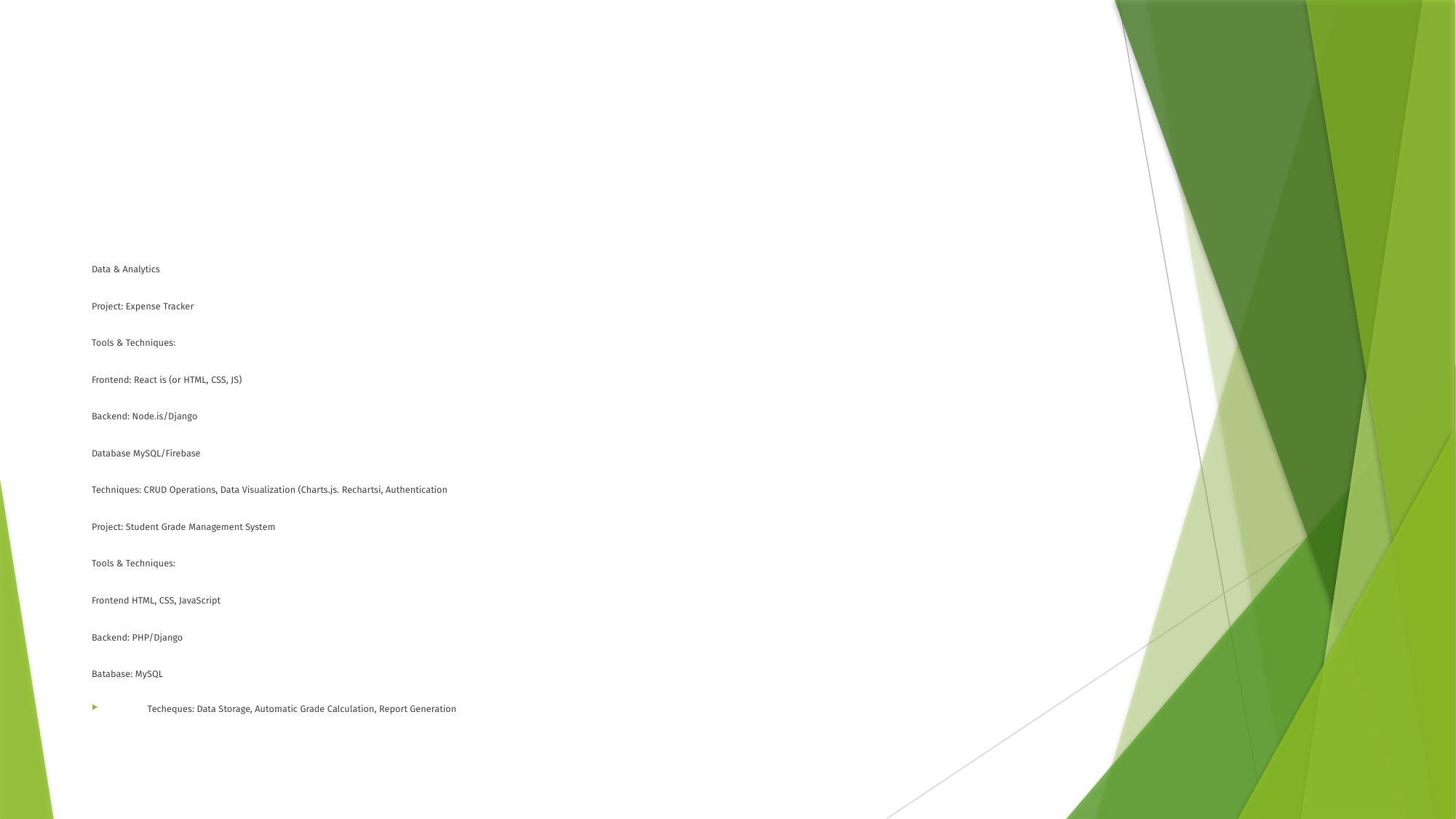

#
Data & Analytics

Project: Expense Tracker

Tools & Techniques:

Frontend: React is (or HTML, CSS, JS)

Backend: Node.is/Django

Database MySQL/Firebase

Techniques: CRUD Operations, Data Visualization (Charts.js. Rechartsi, Authentication

Project: Student Grade Management System

Tools & Techniques:

Frontend HTML, CSS, JavaScript

Backend: PHP/Django

Batabase: MySQL

Techeques: Data Storage, Automatic Grade Calculation, Report Generation